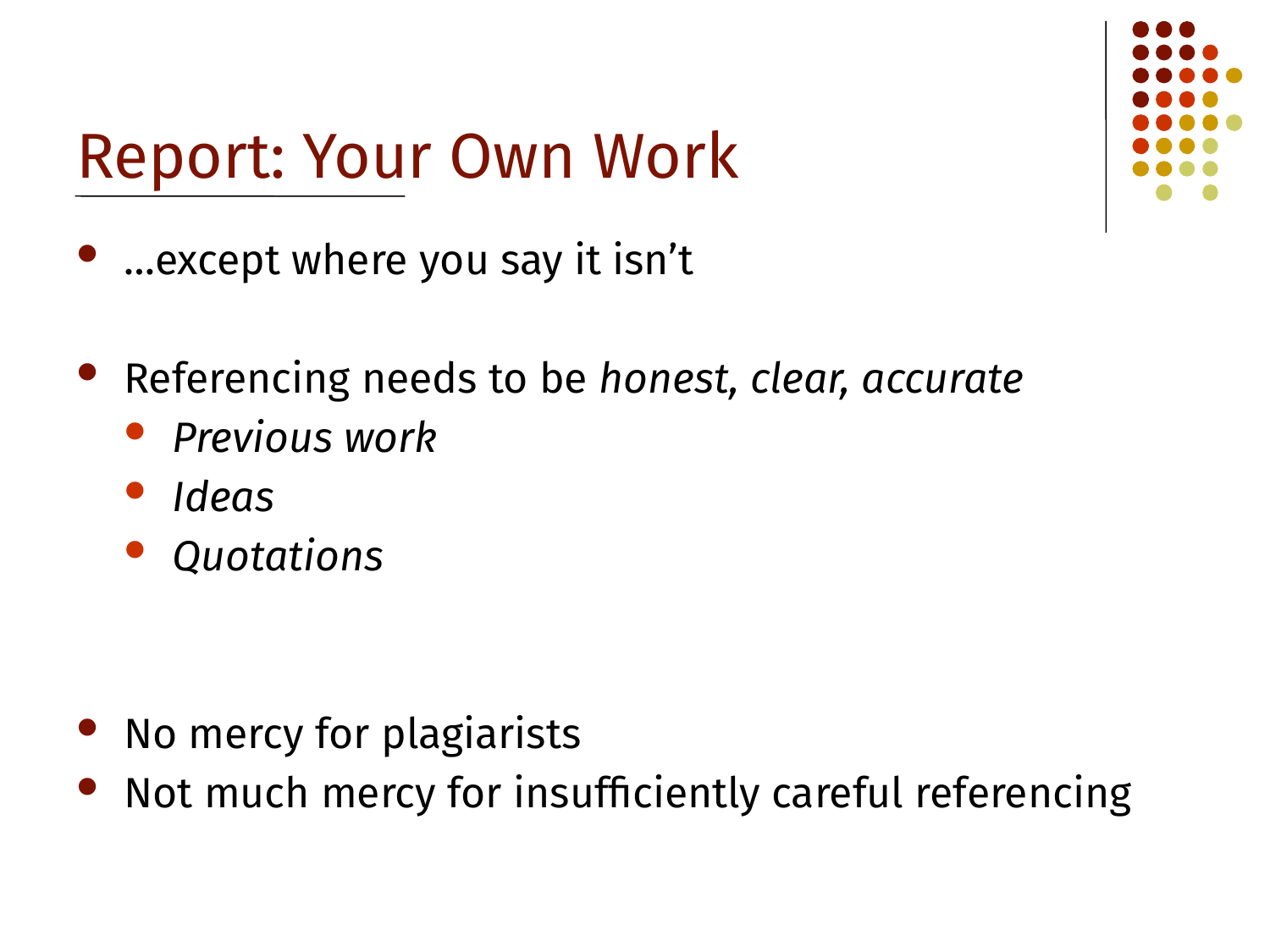

# Report: Your Own Work
…except where you say it isn’t

Referencing needs to be honest, clear, accurate
Previous work
Ideas
Quotations

No mercy for plagiarists
Not much mercy for insufficiently careful referencing